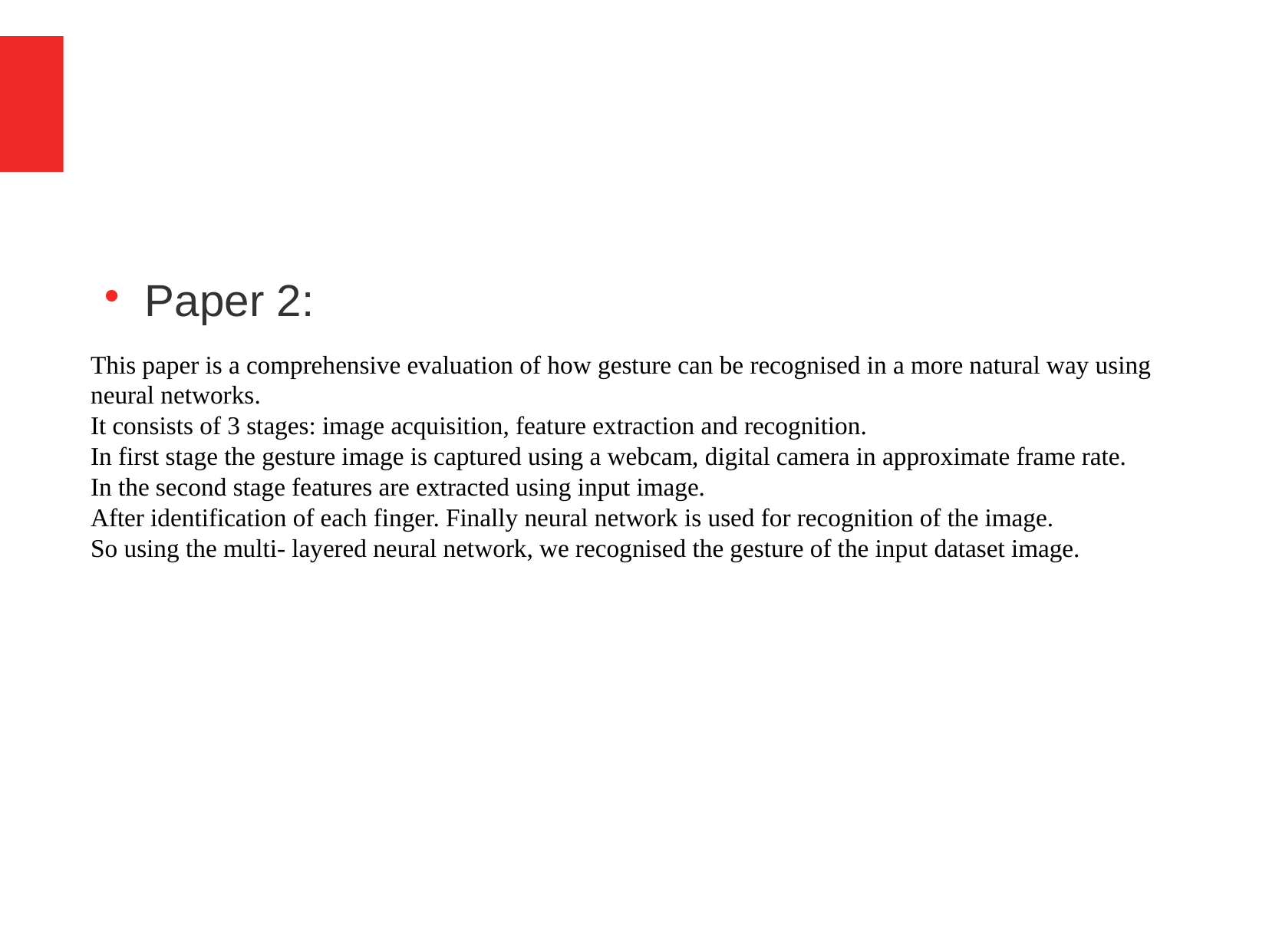

Paper 2:
This paper is a comprehensive evaluation of how gesture can be recognised in a more natural way using neural networks.
It consists of 3 stages: image acquisition, feature extraction and recognition.
In first stage the gesture image is captured using a webcam, digital camera in approximate frame rate.
In the second stage features are extracted using input image.
After identification of each finger. Finally neural network is used for recognition of the image.
So using the multi- layered neural network, we recognised the gesture of the input dataset image.